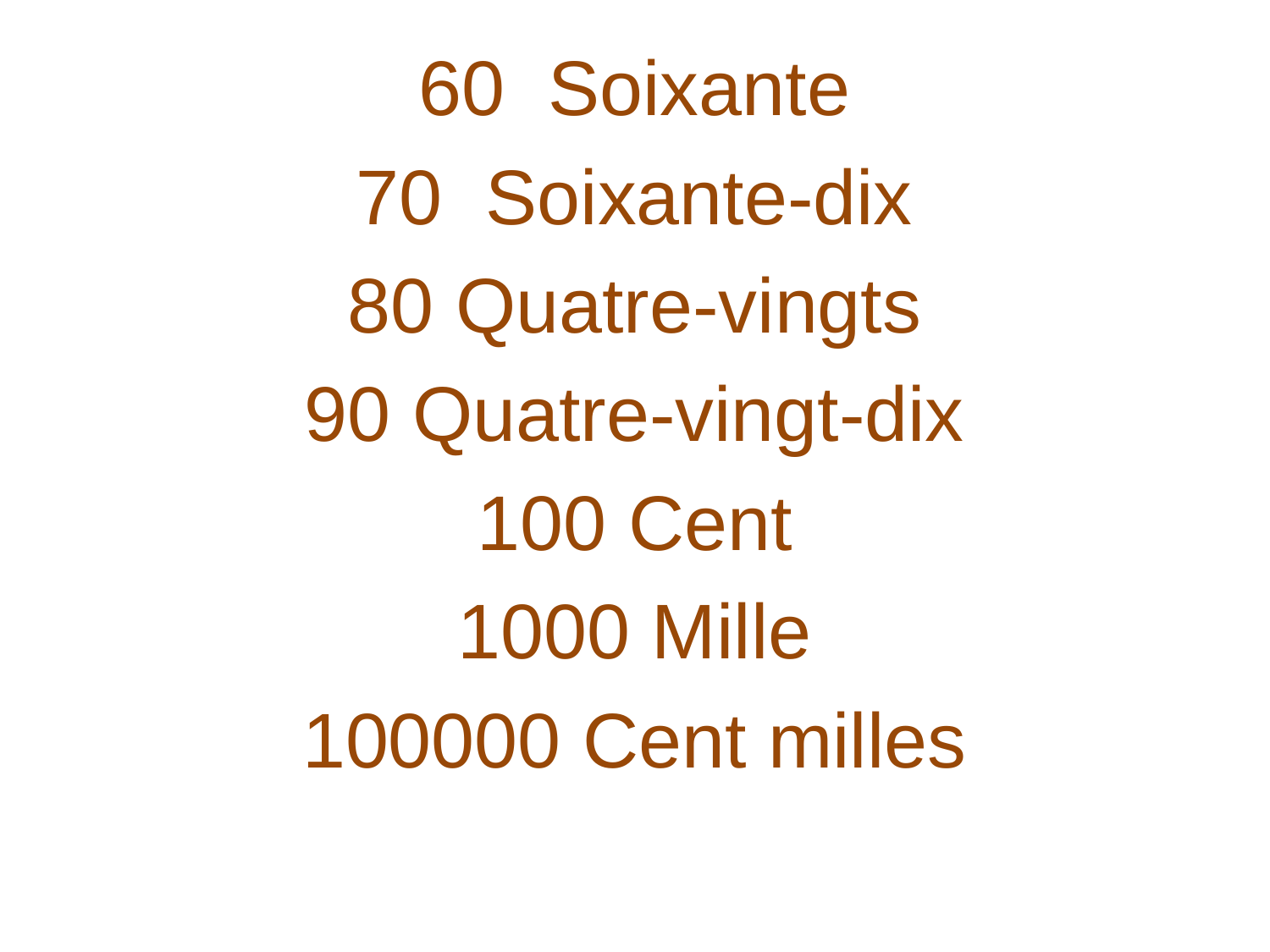

60  Soixante
70  Soixante-dix
80 Quatre-vingts
90 Quatre-vingt-dix
100 Cent
1000 Mille
100000 Cent milles